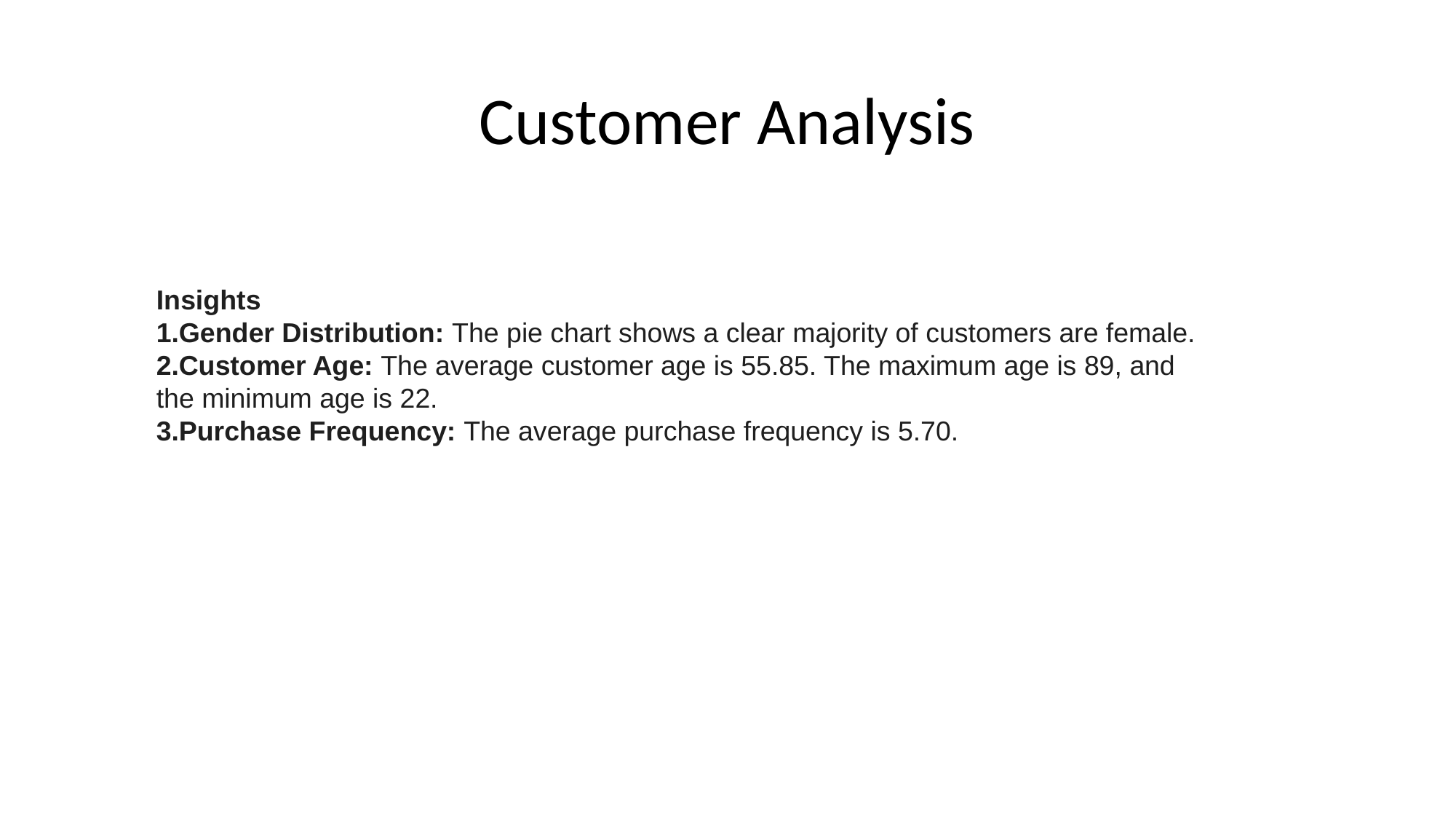

# Customer Analysis
Insights
Gender Distribution: The pie chart shows a clear majority of customers are female.
Customer Age: The average customer age is 55.85. The maximum age is 89, and the minimum age is 22.
Purchase Frequency: The average purchase frequency is 5.70.